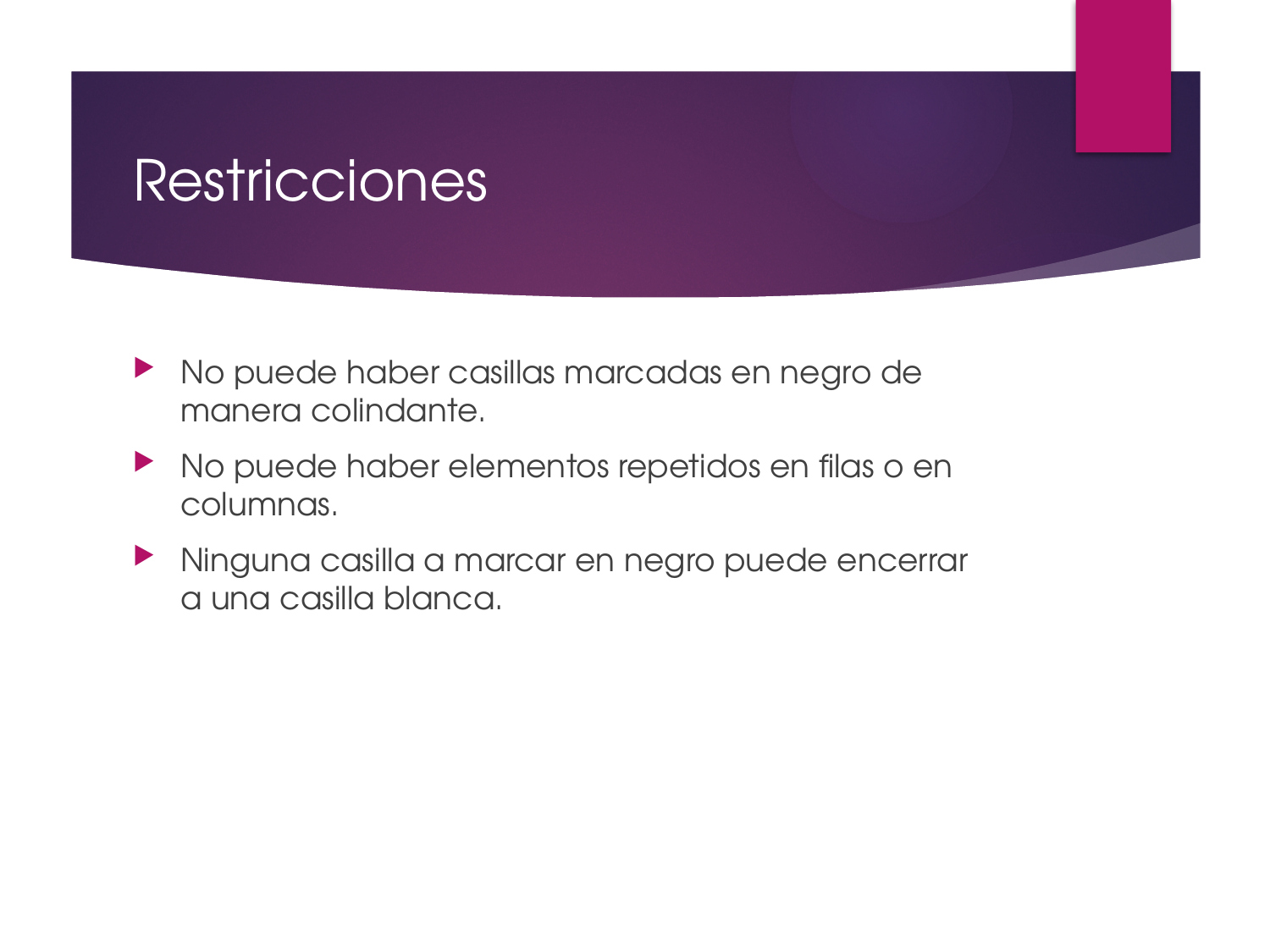

# Restricciones
No puede haber casillas marcadas en negro de manera colindante.
No puede haber elementos repetidos en filas o en columnas.
Ninguna casilla a marcar en negro puede encerrar a una casilla blanca.